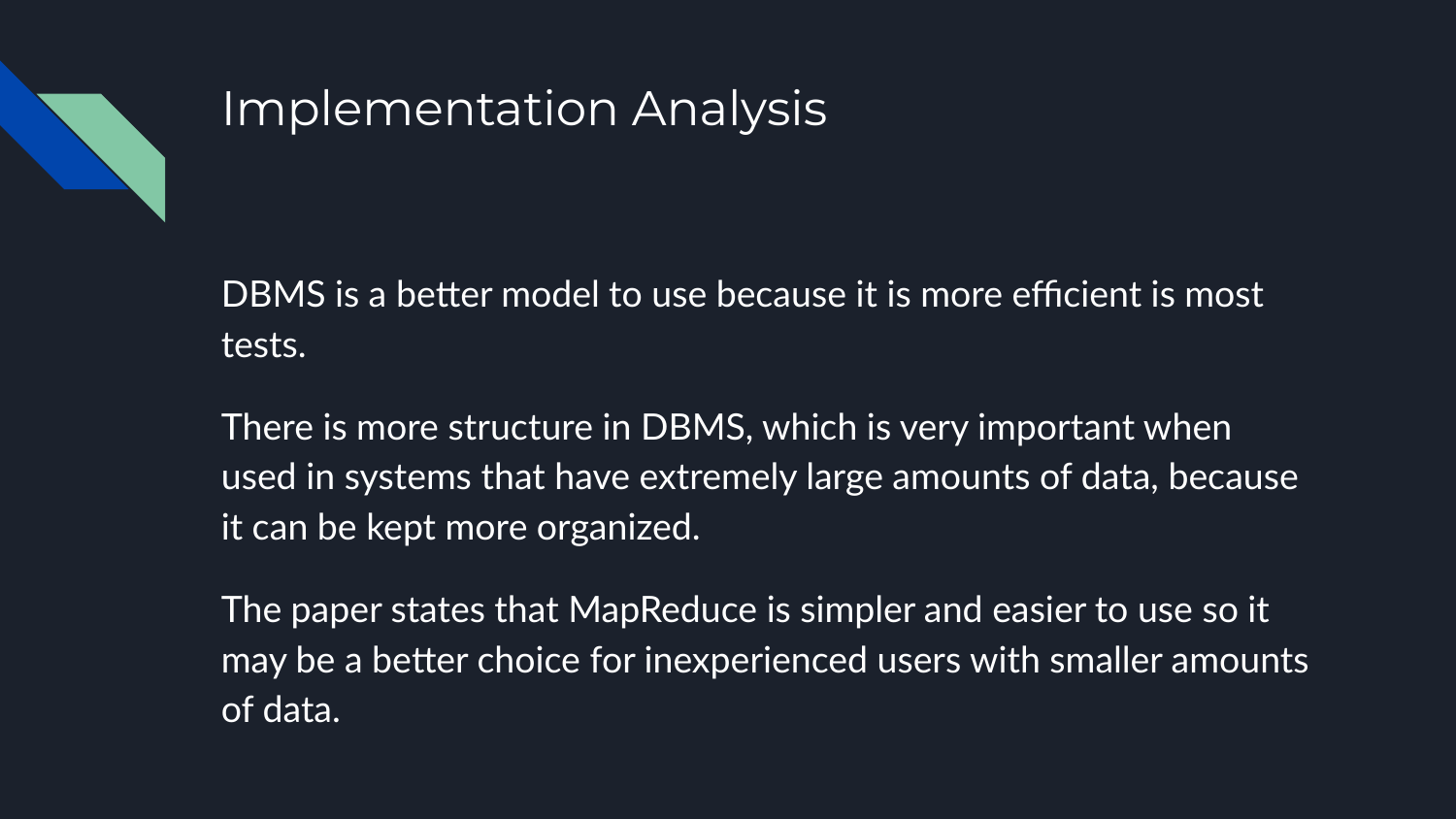

# Implementation Analysis
DBMS is a better model to use because it is more efficient is most tests.
There is more structure in DBMS, which is very important when used in systems that have extremely large amounts of data, because it can be kept more organized.
The paper states that MapReduce is simpler and easier to use so it may be a better choice for inexperienced users with smaller amounts of data.